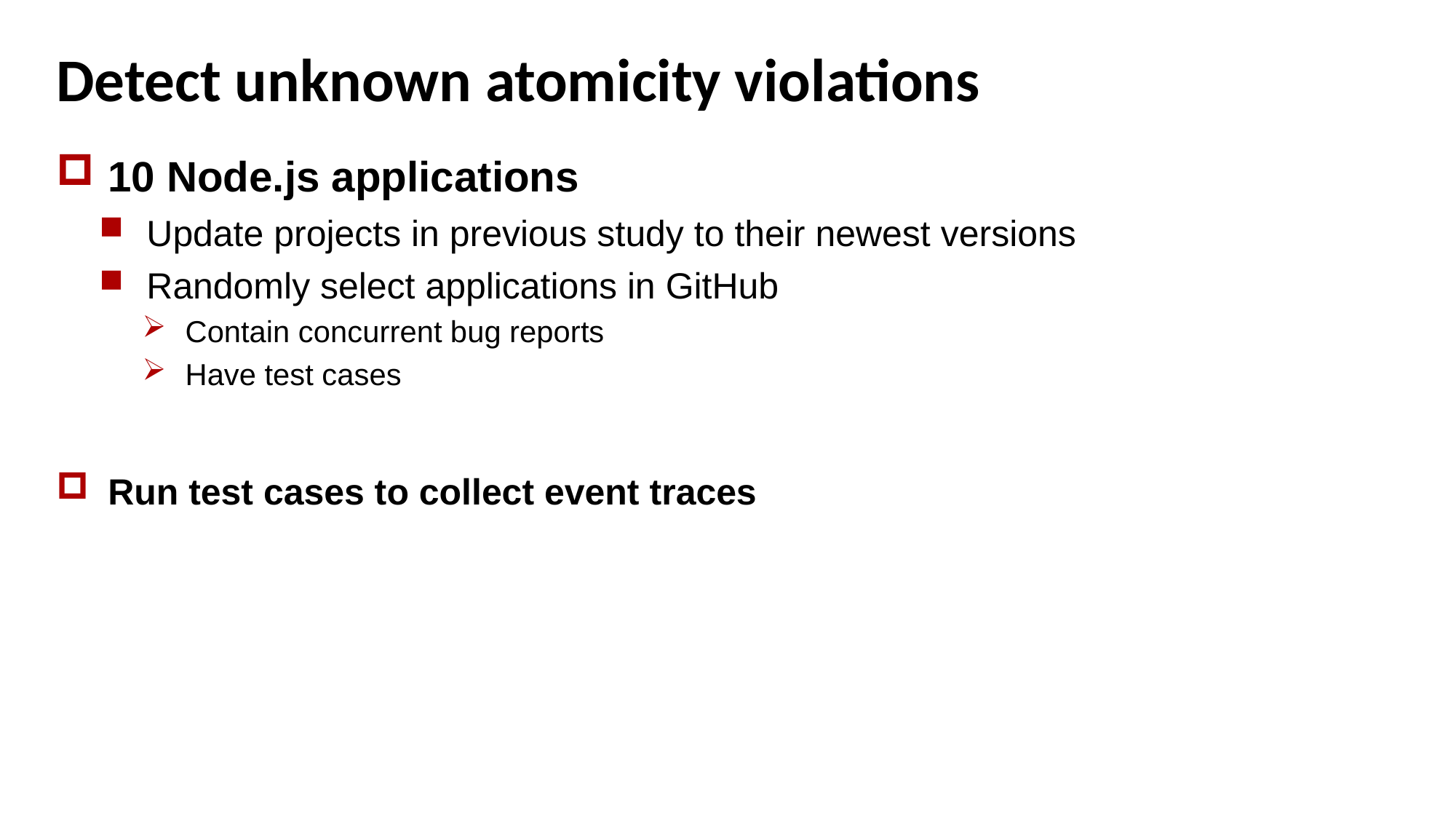

# Detect unknown atomicity violations
10 Node.js applications
Update projects in previous study to their newest versions
Randomly select applications in GitHub
Contain concurrent bug reports
Have test cases

Run test cases to collect event traces